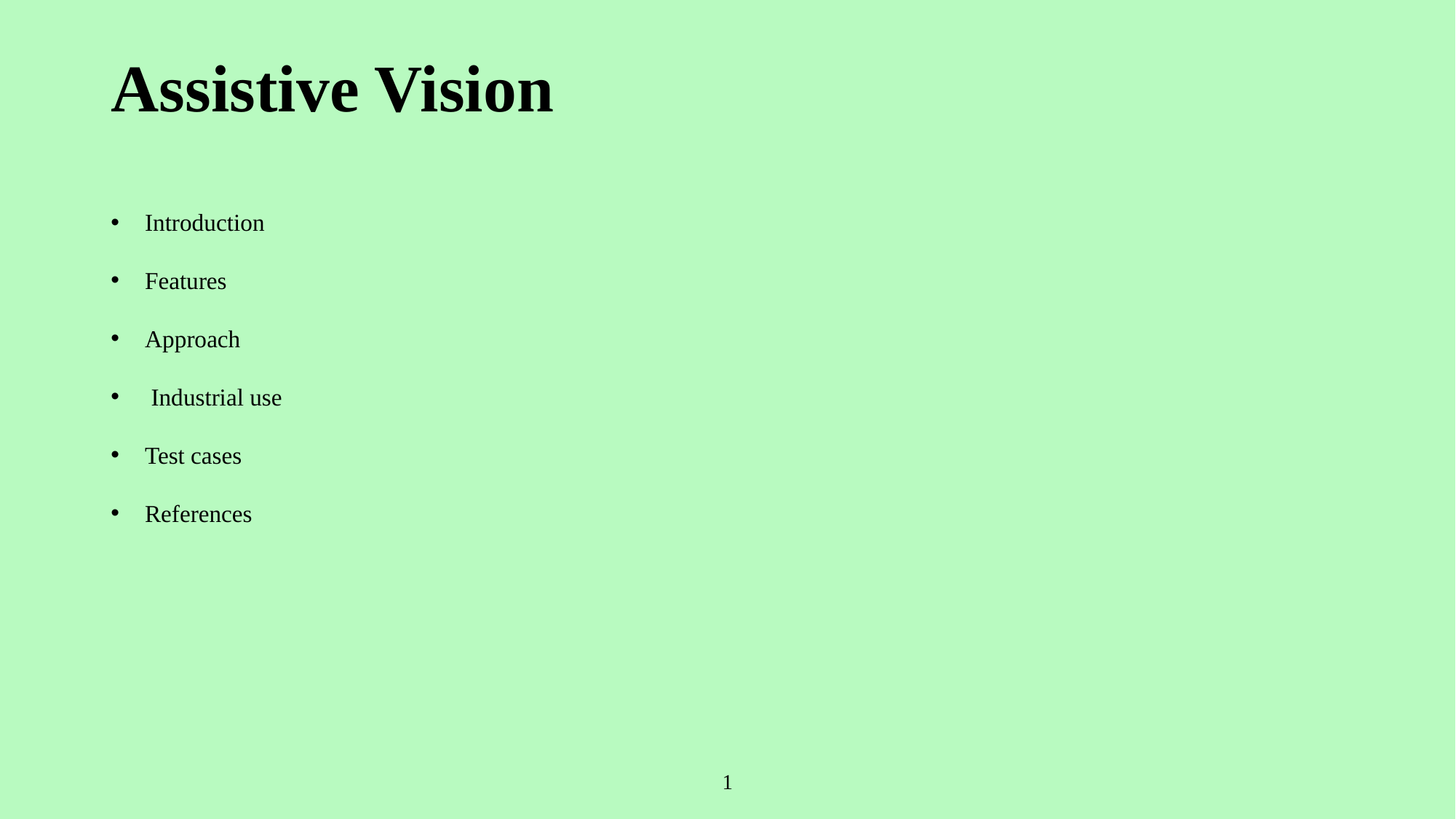

# Assistive Vision
Introduction

Features

Approach

 Industrial use

Test cases

References

1